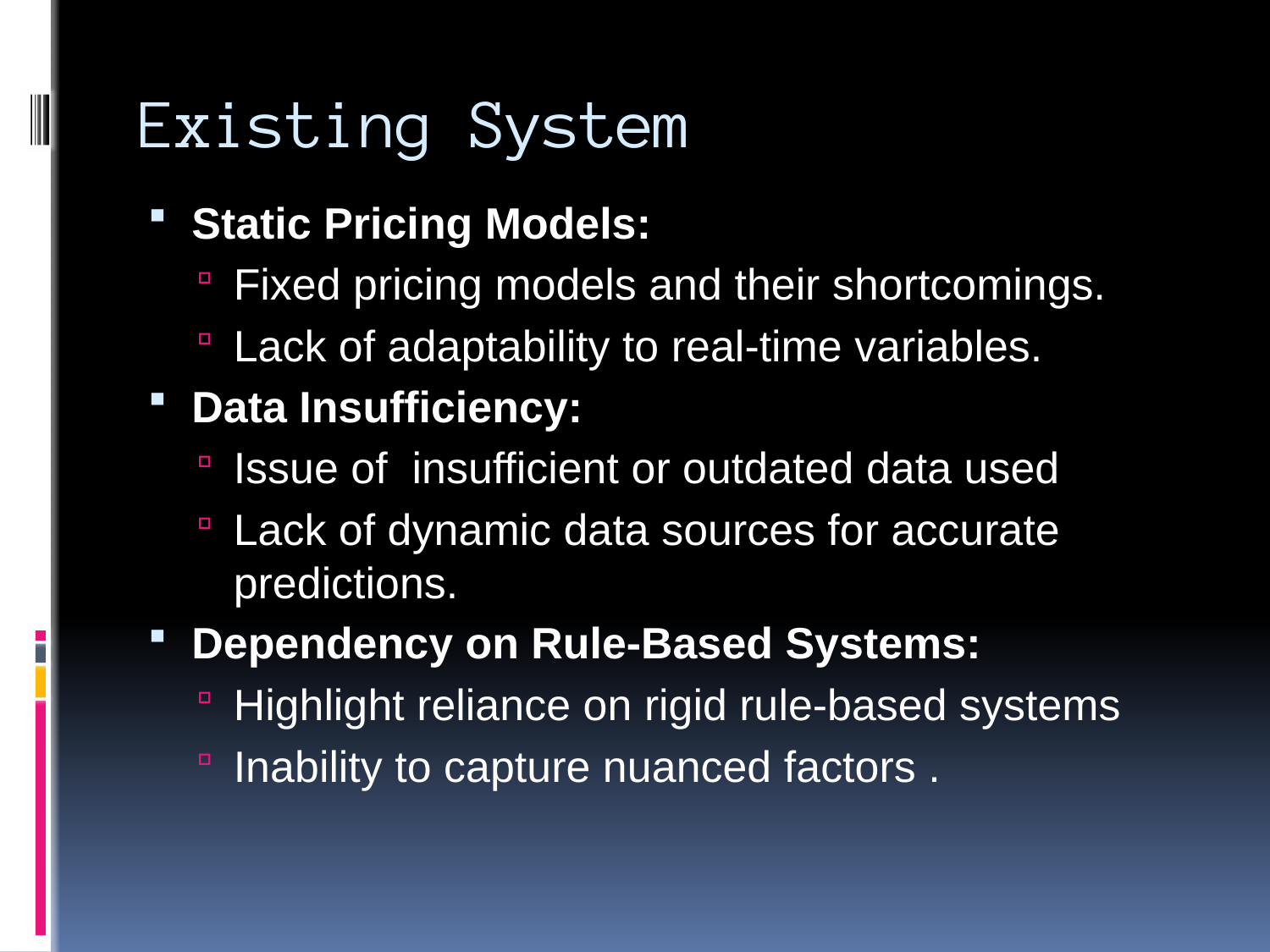

# Existing System
Static Pricing Models:
Fixed pricing models and their shortcomings.
Lack of adaptability to real-time variables.
Data Insufficiency:
Issue of  insufficient or outdated data used
Lack of dynamic data sources for accurate predictions.
Dependency on Rule-Based Systems:
Highlight reliance on rigid rule-based systems
Inability to capture nuanced factors .